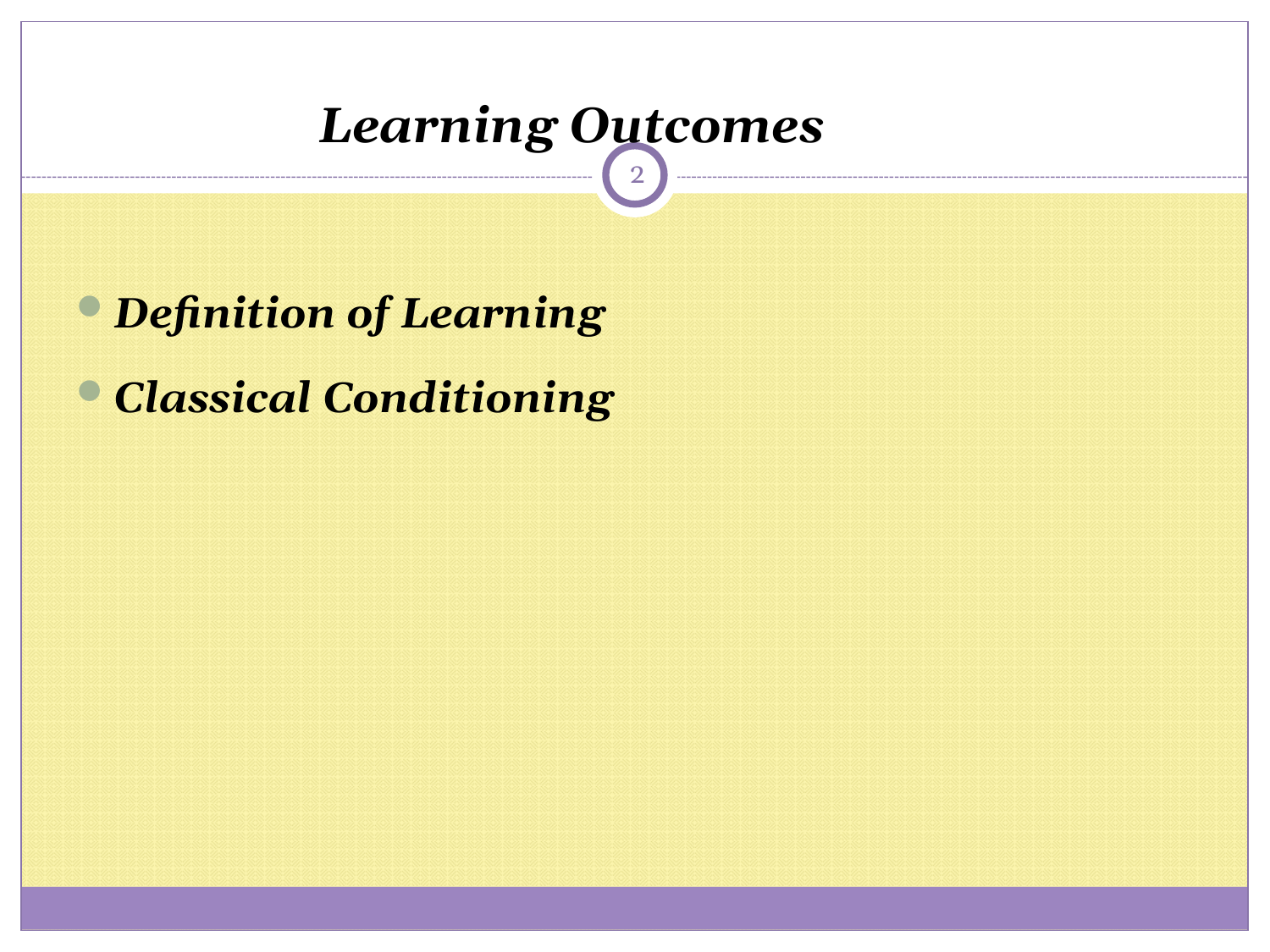

# Learning Outcomes
2
Definition of Learning
Classical Conditioning